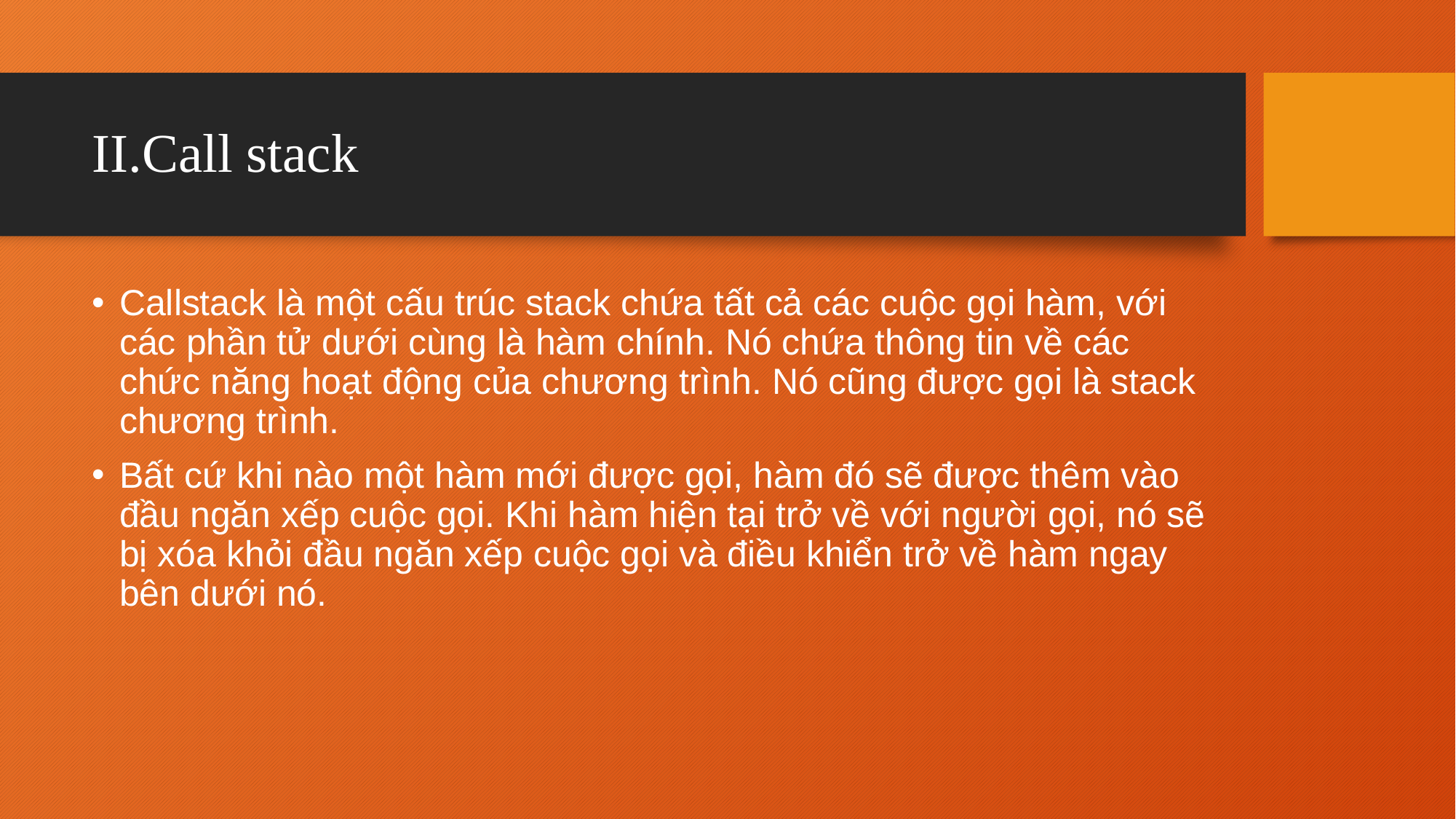

# II.Call stack
Callstack là một cấu trúc stack chứa tất cả các cuộc gọi hàm, với các phần tử dưới cùng là hàm chính. Nó chứa thông tin về các chức năng hoạt động của chương trình. Nó cũng được gọi là stack chương trình.
Bất cứ khi nào một hàm mới được gọi, hàm đó sẽ được thêm vào đầu ngăn xếp cuộc gọi. Khi hàm hiện tại trở về với người gọi, nó sẽ bị xóa khỏi đầu ngăn xếp cuộc gọi và điều khiển trở về hàm ngay bên dưới nó.